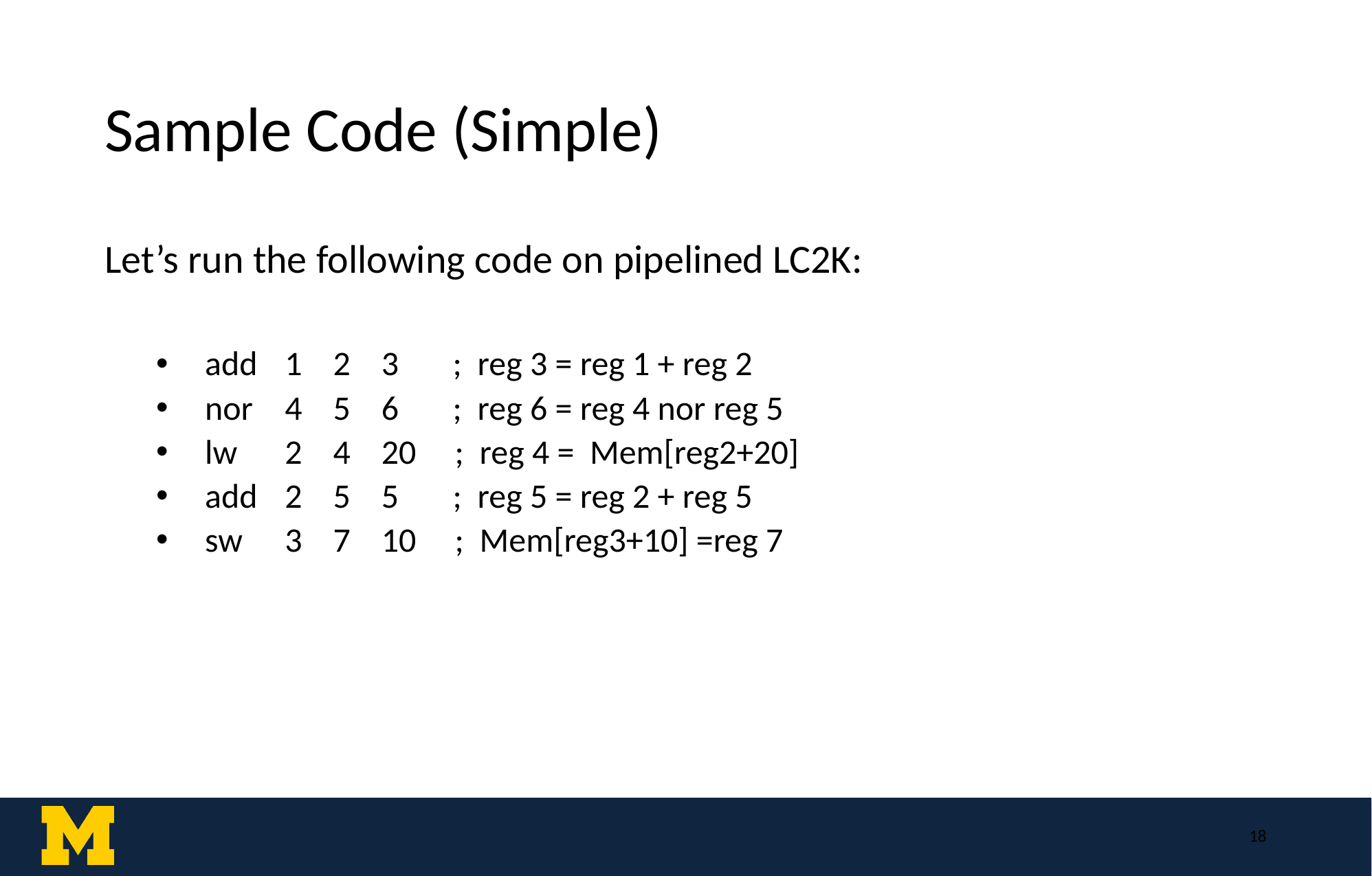

Sample Code (Simple)
Let’s run the following code on pipelined LC2K:

   add	1    2    3       ;  reg 3 = reg 1 + reg 2
   nor	4    5    6       ;  reg 6 = reg 4 nor reg 5
   lw	2    4    20     ;  reg 4 =  Mem[reg2+20]
   add	2    5    5       ;  reg 5 = reg 2 + reg 5
   sw    	3    7    10     ;  Mem[reg3+10] =reg 7

18